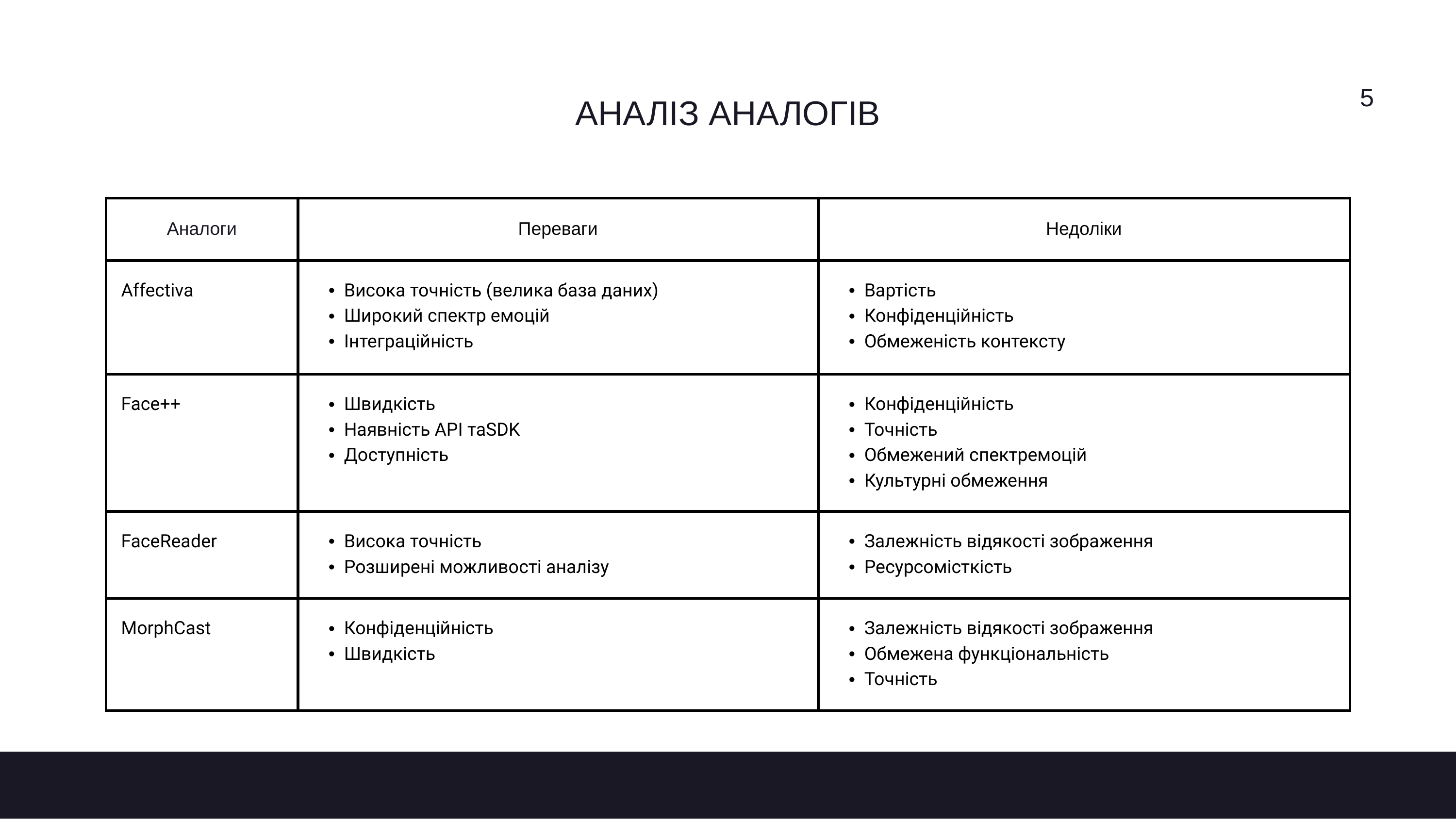

5
АНАЛІЗ АНАЛОГІВ
| Аналоги | Переваги | Недоліки |
| --- | --- | --- |
| Affectiva | Висока точність (велика база даних) Широкий спектр емоцій Інтеграційність | Вартість Конфіденційність Обмеженість контексту |
| Face++ | Швидкість Наявність API таSDK Доступність | Конфіденційність Точність Обмежений спектремоцій Культурні обмеження |
| FaceReader | Висока точність Розширені можливості аналізу | Залежність відякості зображення Ресурсомісткість |
| MorphCast | Конфіденційність Швидкість | Залежність відякості зображення Обмежена функціональність Точність |